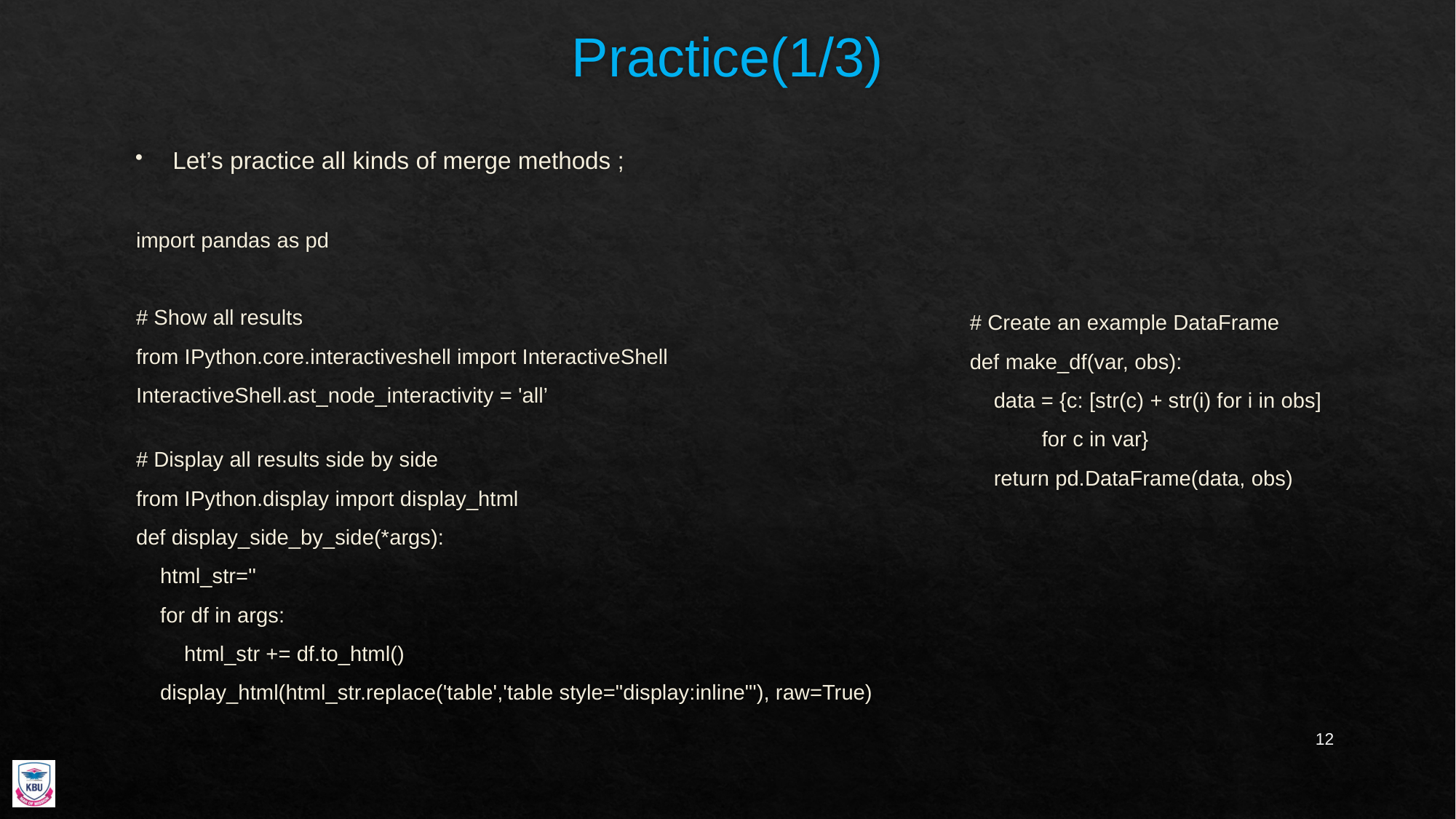

# Practice(1/3)
Let’s practice all kinds of merge methods ;

import pandas as pd

# Show all results
from IPython.core.interactiveshell import InteractiveShell
InteractiveShell.ast_node_interactivity = 'all’
# Display all results side by side
from IPython.display import display_html
def display_side_by_side(*args):
    html_str=''
    for df in args:
        html_str += df.to_html()
    display_html(html_str.replace('table','table style="display:inline"'), raw=True)
# Create an example DataFrame
def make_df(var, obs):
    data = {c: [str(c) + str(i) for i in obs]
            for c in var}
    return pd.DataFrame(data, obs)

12